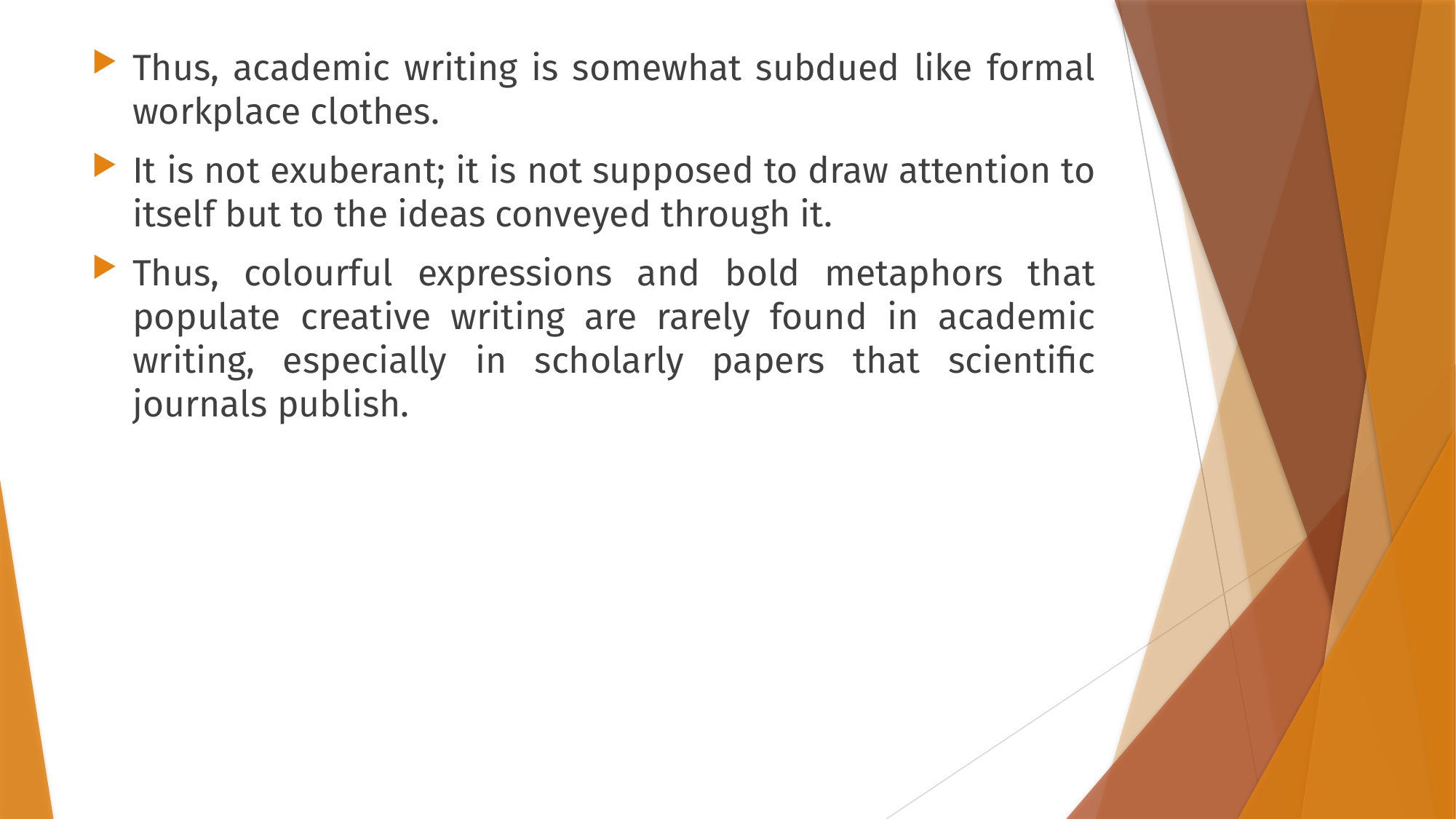

Thus, academic writing is somewhat subdued like formal workplace clothes.
It is not exuberant; it is not supposed to draw attention to itself but to the ideas conveyed through it.
Thus, colourful expressions and bold metaphors that populate creative writing are rarely found in academic writing, especially in scholarly papers that scientific journals publish.